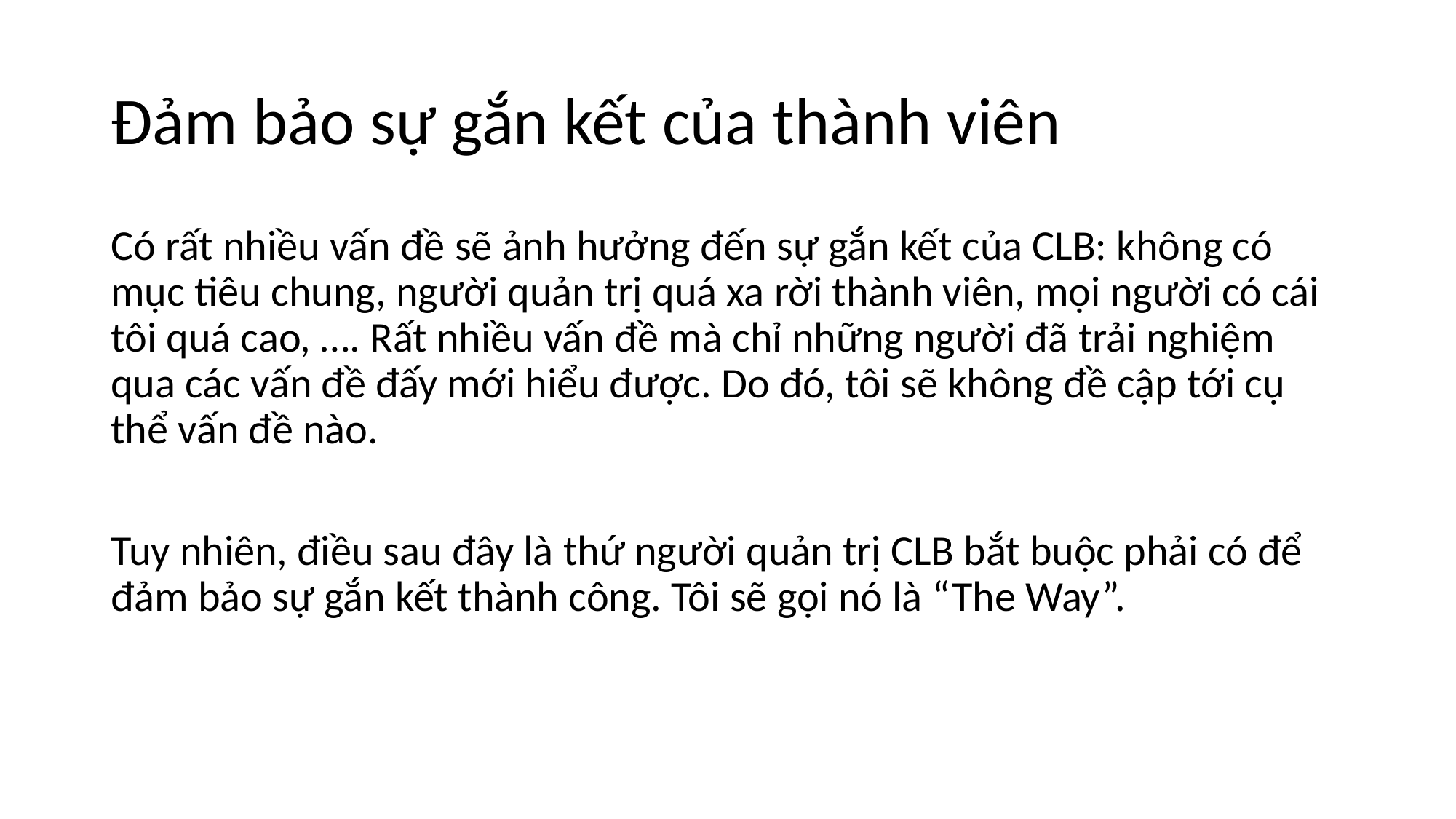

# Đảm bảo sự gắn kết của thành viên
Có rất nhiều vấn đề sẽ ảnh hưởng đến sự gắn kết của CLB: không có mục tiêu chung, người quản trị quá xa rời thành viên, mọi người có cái tôi quá cao, …. Rất nhiều vấn đề mà chỉ những người đã trải nghiệm qua các vấn đề đấy mới hiểu được. Do đó, tôi sẽ không đề cập tới cụ thể vấn đề nào.

Tuy nhiên, điều sau đây là thứ người quản trị CLB bắt buộc phải có để đảm bảo sự gắn kết thành công. Tôi sẽ gọi nó là “The Way”.